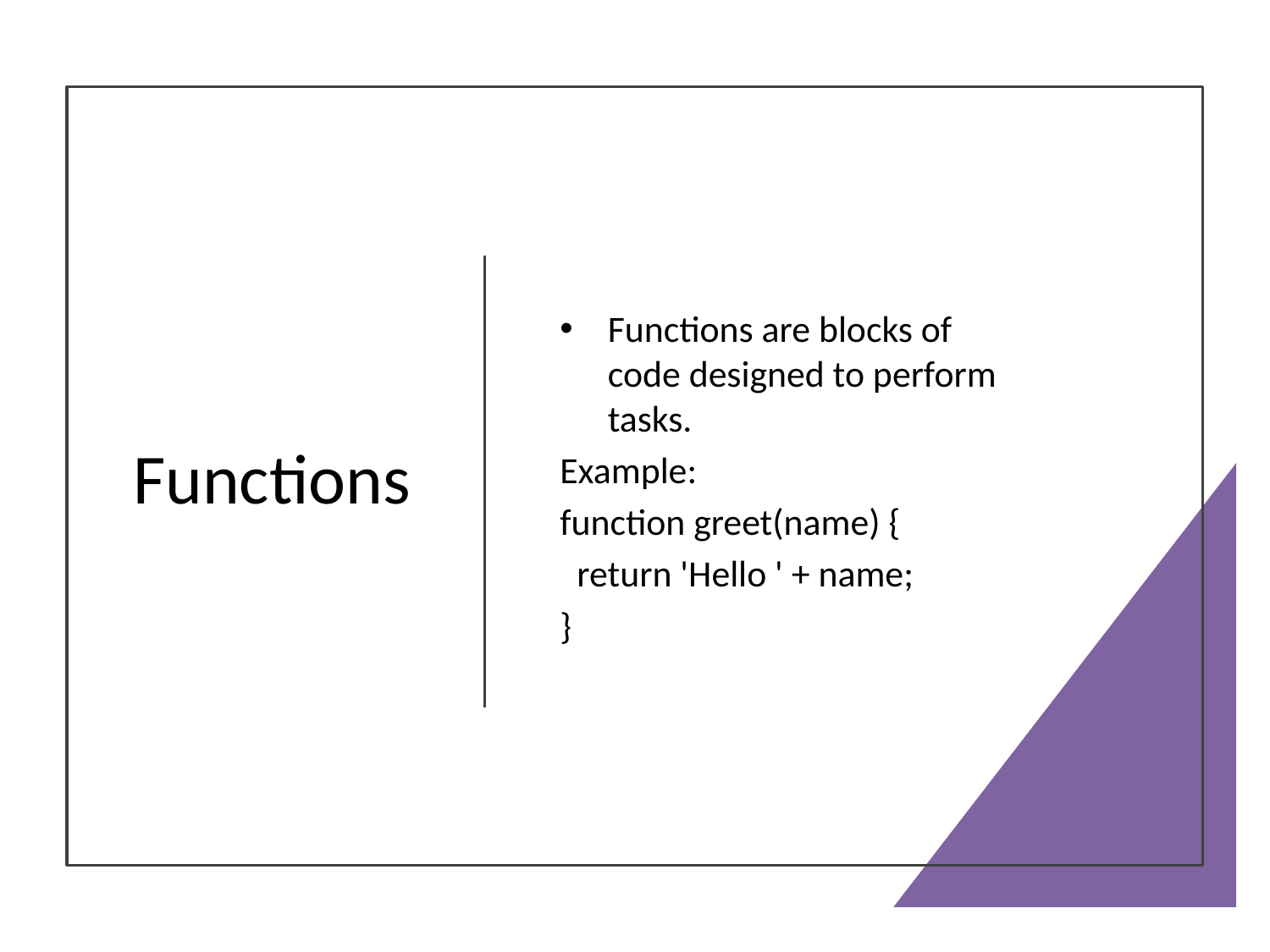

# Functions
Functions are blocks of code designed to perform tasks.
Example:
function greet(name) {
  return 'Hello ' + name;
}